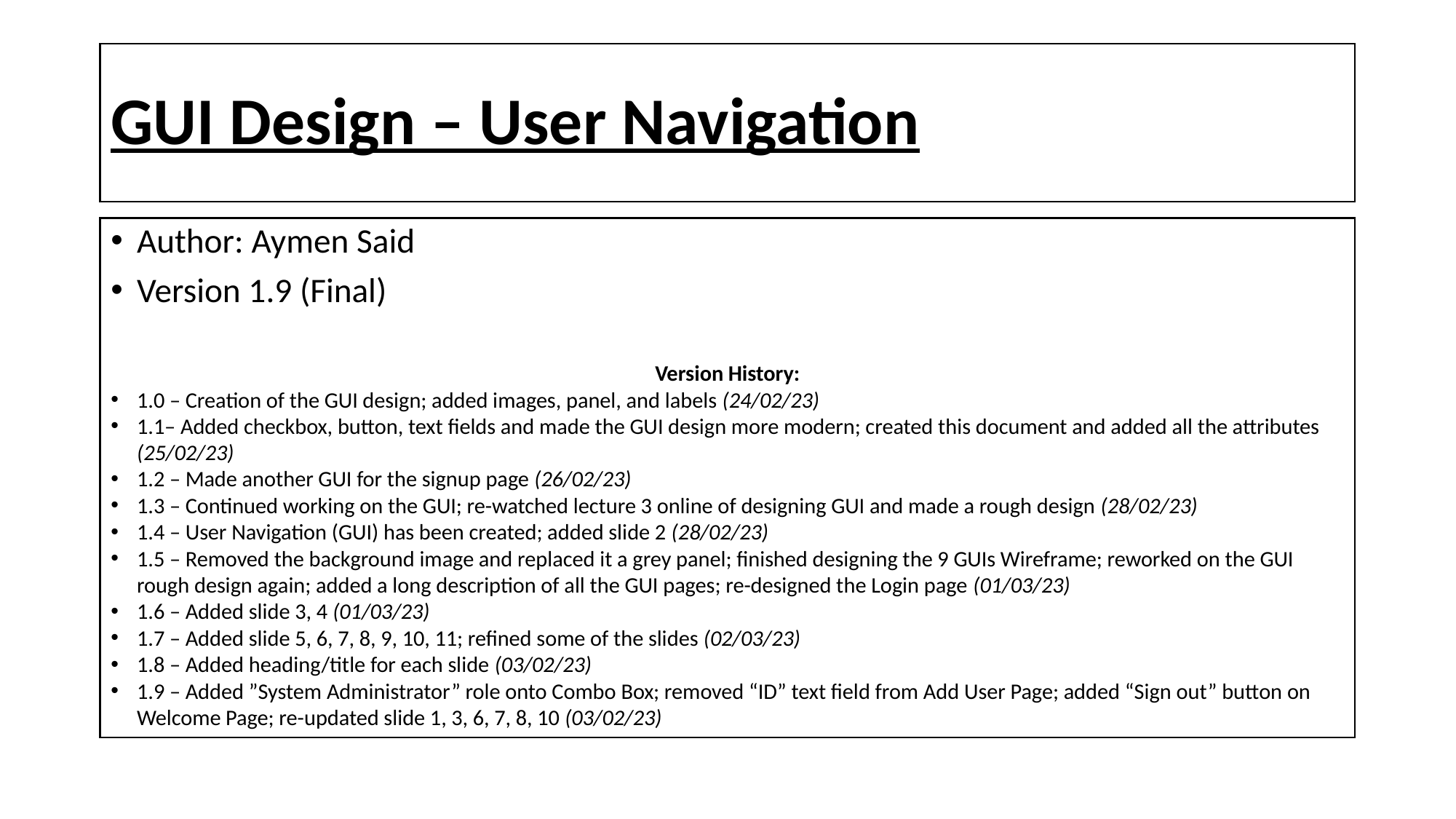

# GUI Design – User Navigation
Author: Aymen Said
Version 1.9 (Final)

Version History:
1.0 – Creation of the GUI design; added images, panel, and labels (24/02/23)
1.1– Added checkbox, button, text fields and made the GUI design more modern; created this document and added all the attributes (25/02/23)
1.2 – Made another GUI for the signup page (26/02/23)
1.3 – Continued working on the GUI; re-watched lecture 3 online of designing GUI and made a rough design (28/02/23)
1.4 – User Navigation (GUI) has been created; added slide 2 (28/02/23)
1.5 – Removed the background image and replaced it a grey panel; finished designing the 9 GUIs Wireframe; reworked on the GUI rough design again; added a long description of all the GUI pages; re-designed the Login page (01/03/23)
1.6 – Added slide 3, 4 (01/03/23)
1.7 – Added slide 5, 6, 7, 8, 9, 10, 11; refined some of the slides (02/03/23)
1.8 – Added heading/title for each slide (03/02/23)
1.9 – Added ”System Administrator” role onto Combo Box; removed “ID” text field from Add User Page; added “Sign out” button on Welcome Page; re-updated slide 1, 3, 6, 7, 8, 10 (03/02/23)